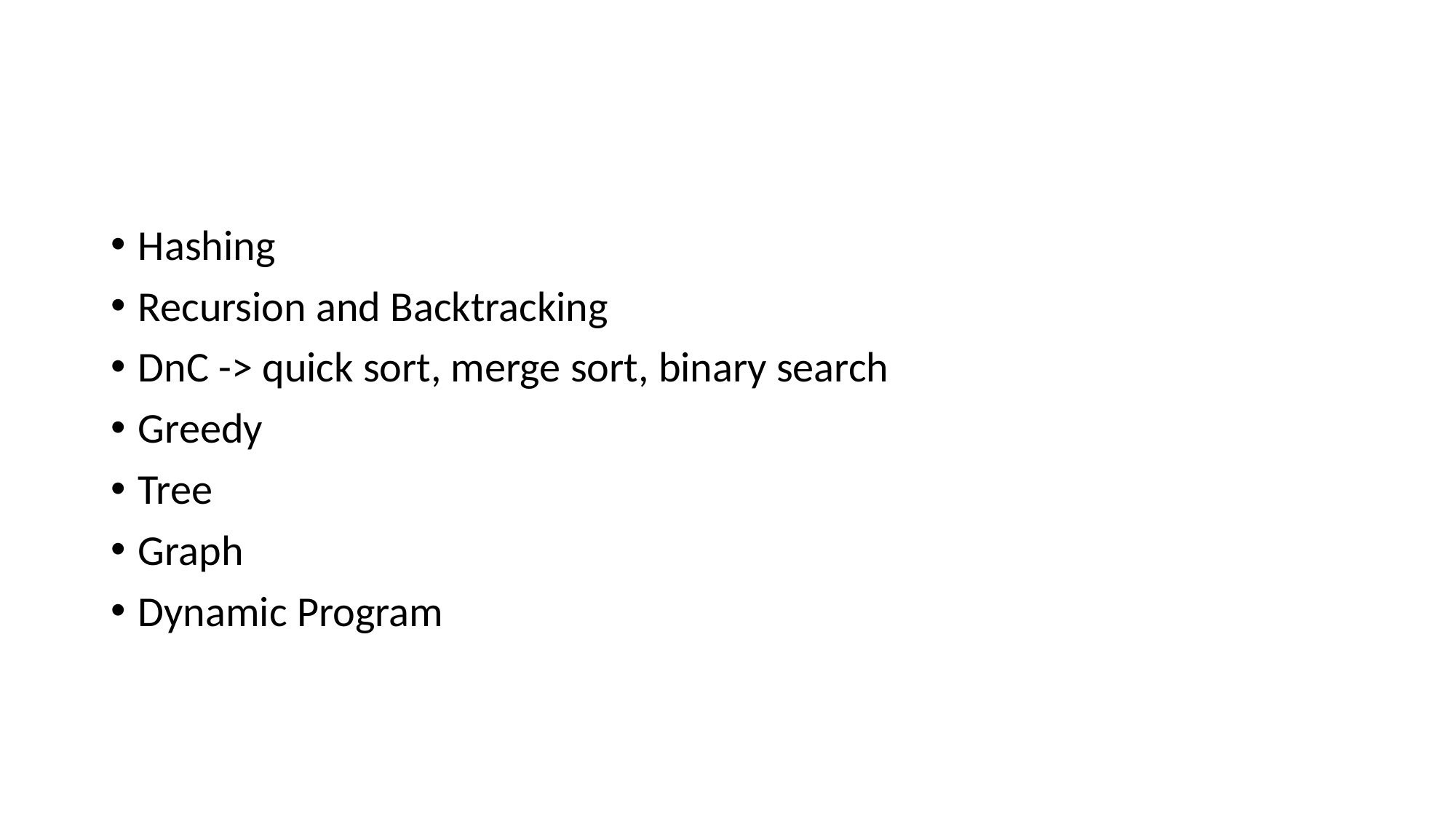

#
Hashing
Recursion and Backtracking
DnC -> quick sort, merge sort, binary search
Greedy
Tree
Graph
Dynamic Program